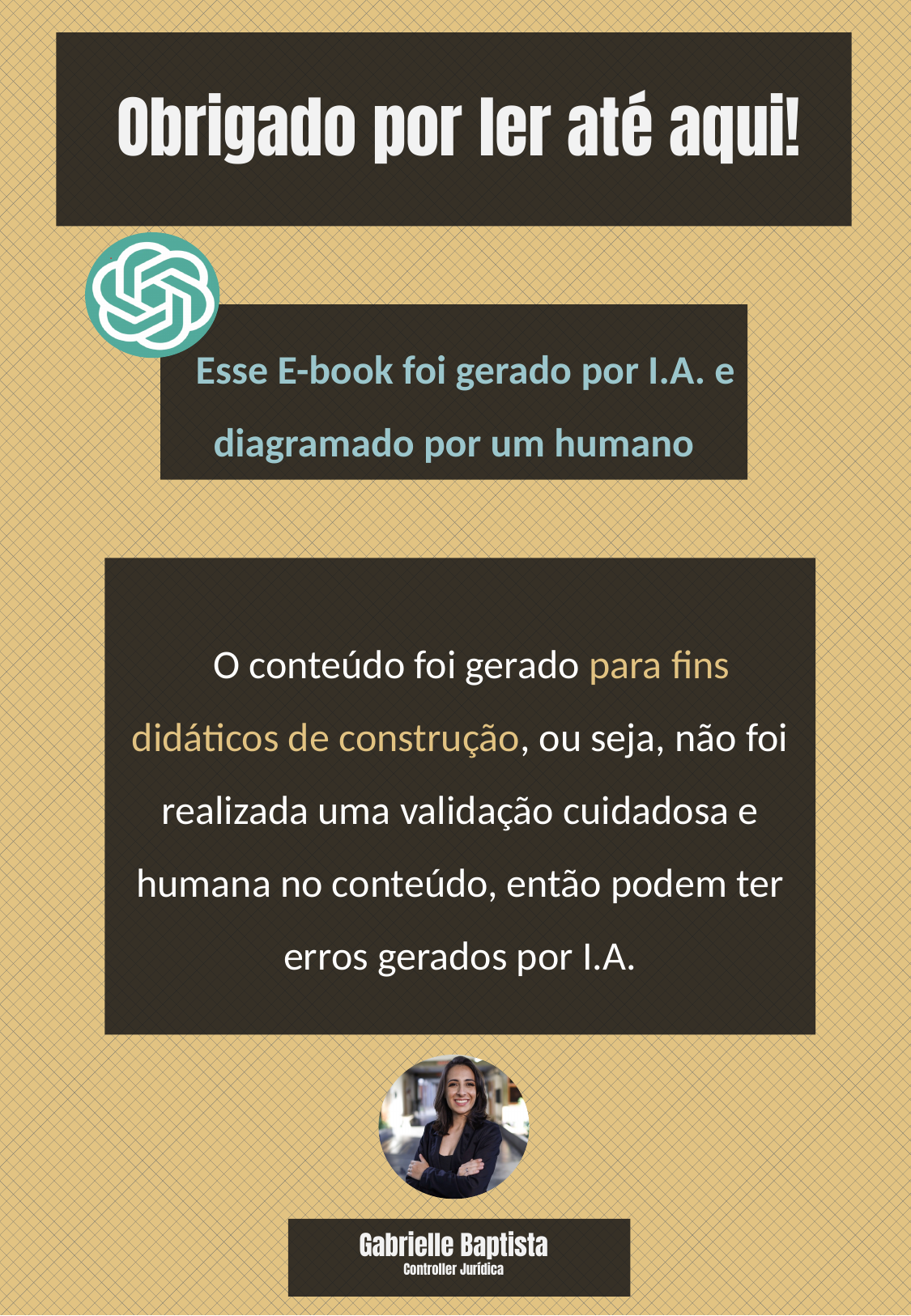

Obrigado por ler até aqui!

Esse E-book foi gerado por I.A. e diagramado por um humano
O conteúdo foi gerado para fins didáticos de construção, ou seja, não foi realizada uma validação cuidadosa e humana no conteúdo, então podem ter erros gerados por I.A.

Gabrielle Baptista
Controller Jurídica